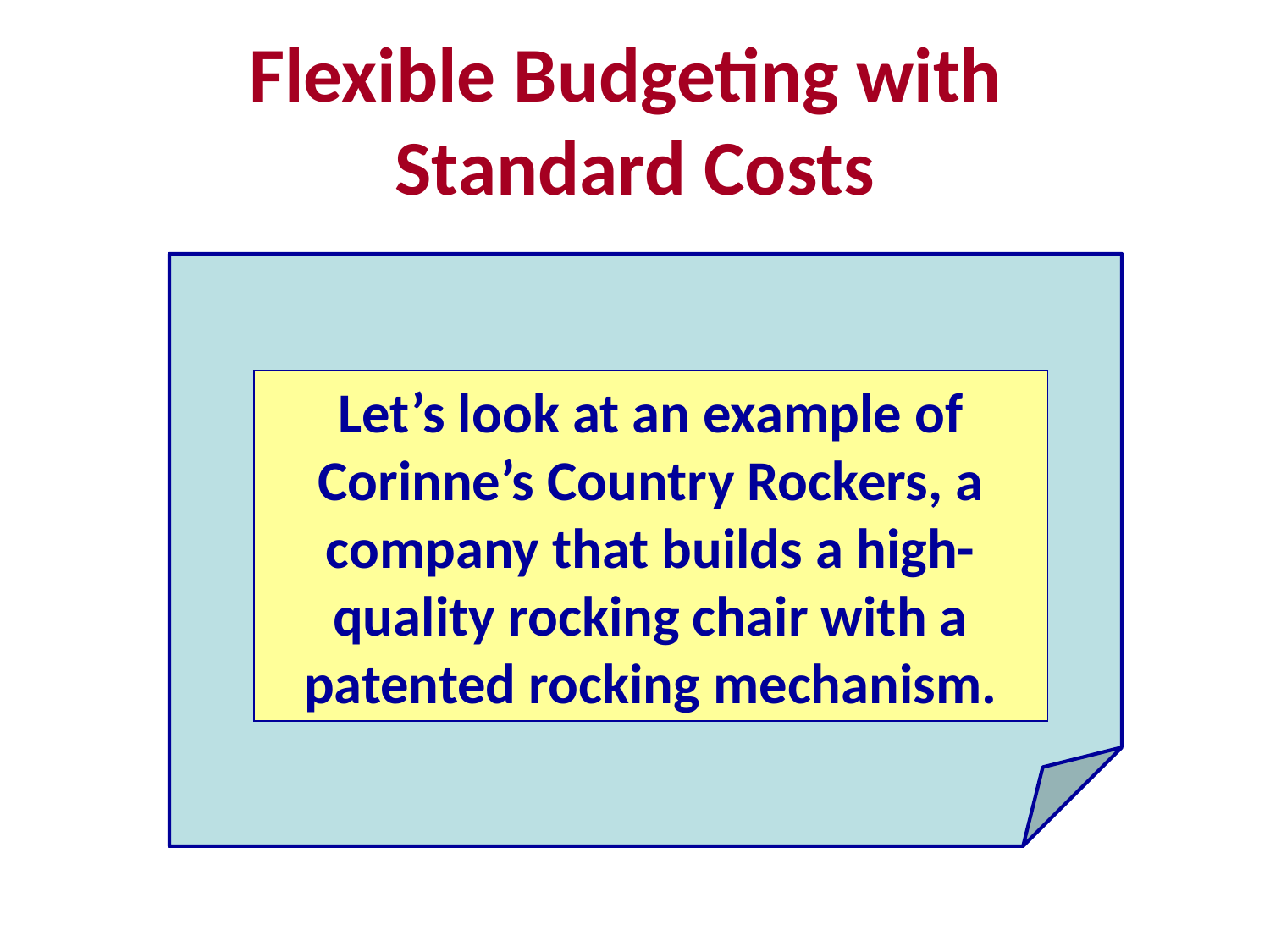

# Flexible Budgeting with Standard Costs

Let’s look at an example of Corinne’s Country Rockers, a company that builds a high-quality rocking chair with a patented rocking mechanism.